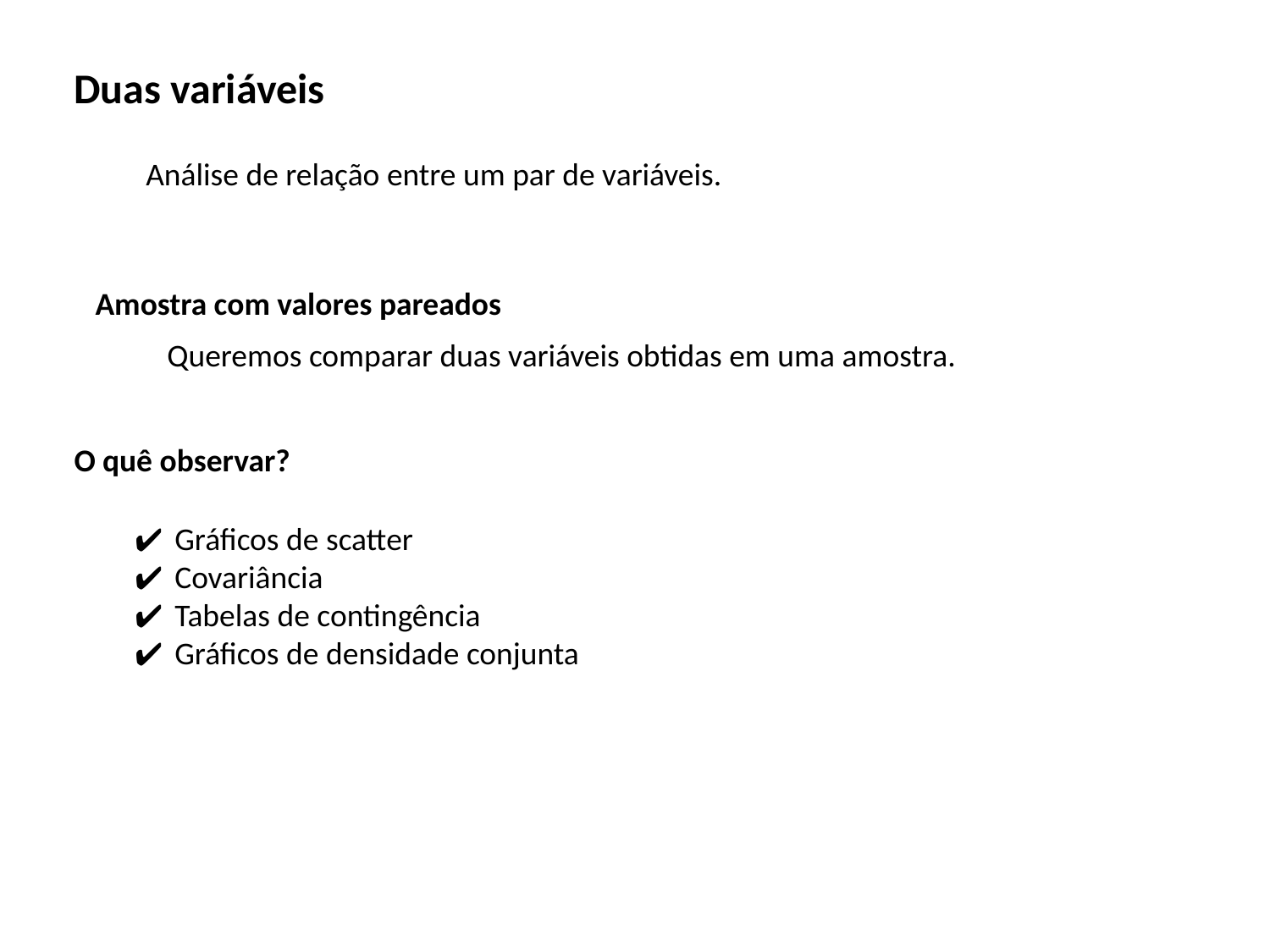

Duas variáveis
Análise de relação entre um par de variáveis.
Amostra com valores pareados
Queremos comparar duas variáveis obtidas em uma amostra.
O quê observar?
Gráficos de scatter
Covariância
Tabelas de contingência
Gráficos de densidade conjunta